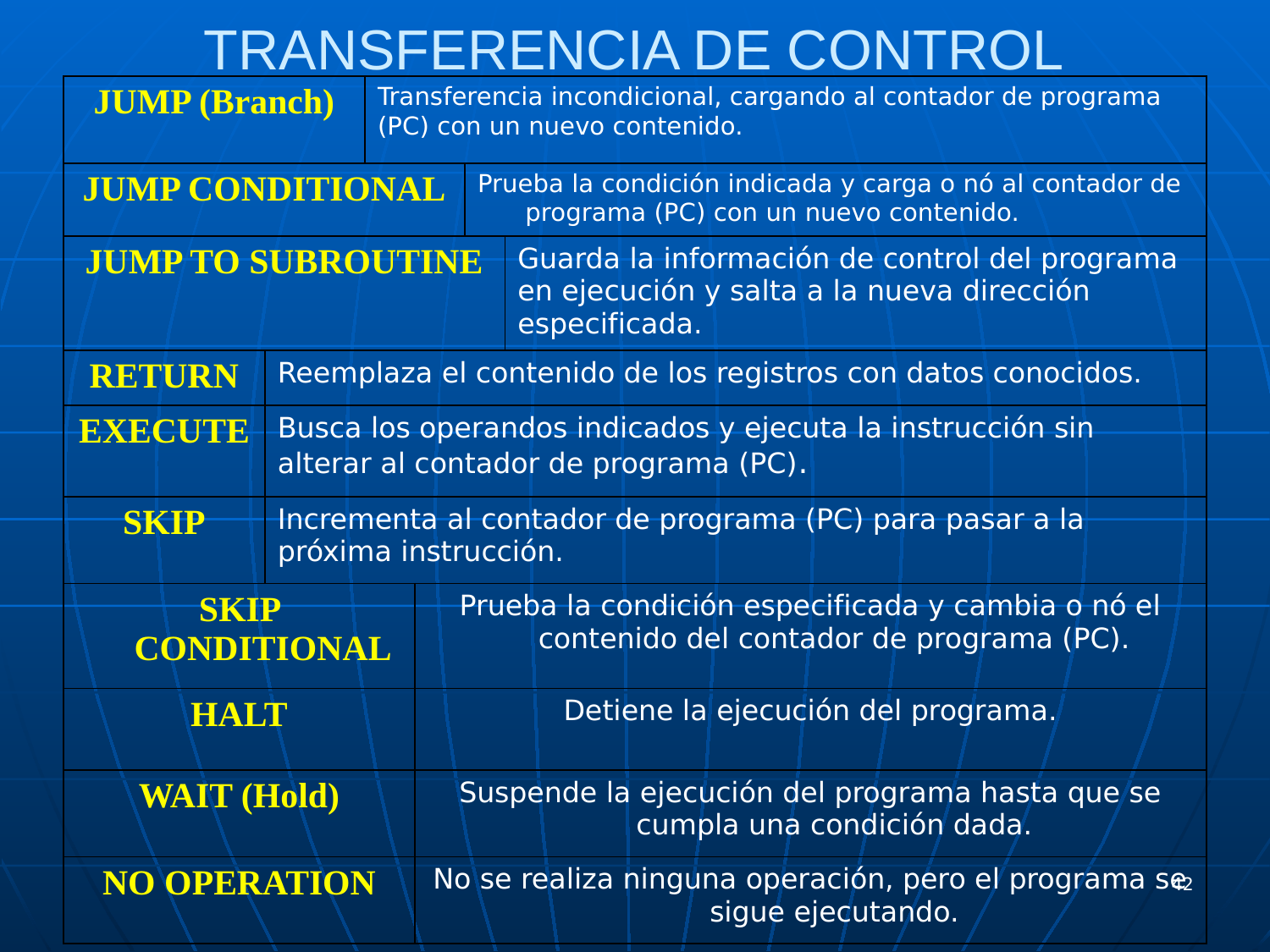

# TRANSFERENCIA DE CONTROL
| JUMP (Branch) |  | Transferencia incondicional, cargando al contador de programa (PC) con un nuevo contenido. |  |  |  |
| --- | --- | --- | --- | --- | --- |
| JUMP CONDITIONAL |  |  |  | Prueba la condición indicada y carga o nó al contador de programa (PC) con un nuevo contenido. |  |
| JUMP TO SUBROUTINE |  |  |  |  | Guarda la información de control del programa en ejecución y salta a la nueva dirección especificada. |
| RETURN | Reemplaza el contenido de los registros con datos conocidos. |  |  |  |  |
| EXECUTE | Busca los operandos indicados y ejecuta la instrucción sin alterar al contador de programa (PC). |  |  |  |  |
| SKIP | Incrementa al contador de programa (PC) para pasar a la próxima instrucción. |  |  |  |  |
| SKIP CONDITIONAL |  |  | Prueba la condición especificada y cambia o nó el contenido del contador de programa (PC). | Prueba la condición especificada y cambia o nó el contenido del contador de programa. |  |
| HALT |  |  | Detiene la ejecución del programa. | Detiene la ejecución del programa. |  |
| WAIT (Hold) |  |  | Suspende la ejecución del programa hasta que se cumpla una condición dada. | Suspende la ejecución del programa hasta que se cumpla una condición dada. |  |
| NO OPERATION |  |  | No se realiza ninguna operación, pero el programa se sigue ejecutando. | No se realiza ninguna operación, pero el programa se sigue ejecutando. |  |
42